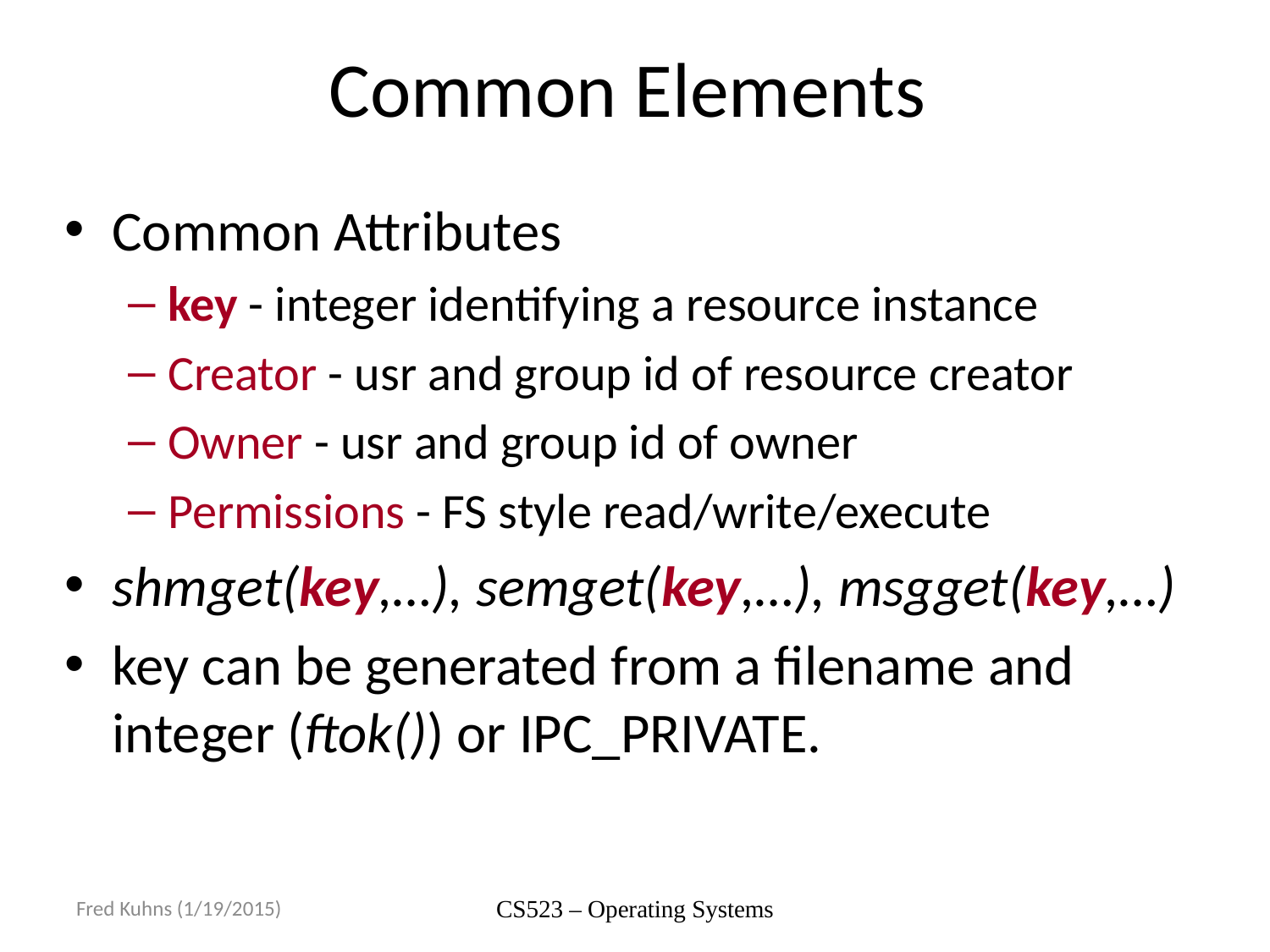

# Common Elements
Common Attributes
key - integer identifying a resource instance
Creator - usr and group id of resource creator
Owner - usr and group id of owner
Permissions - FS style read/write/execute
shmget(key,…), semget(key,…), msgget(key,…)
key can be generated from a filename and integer (ftok()) or IPC_PRIVATE.
Fred Kuhns (1/19/2015)
CS523 – Operating Systems